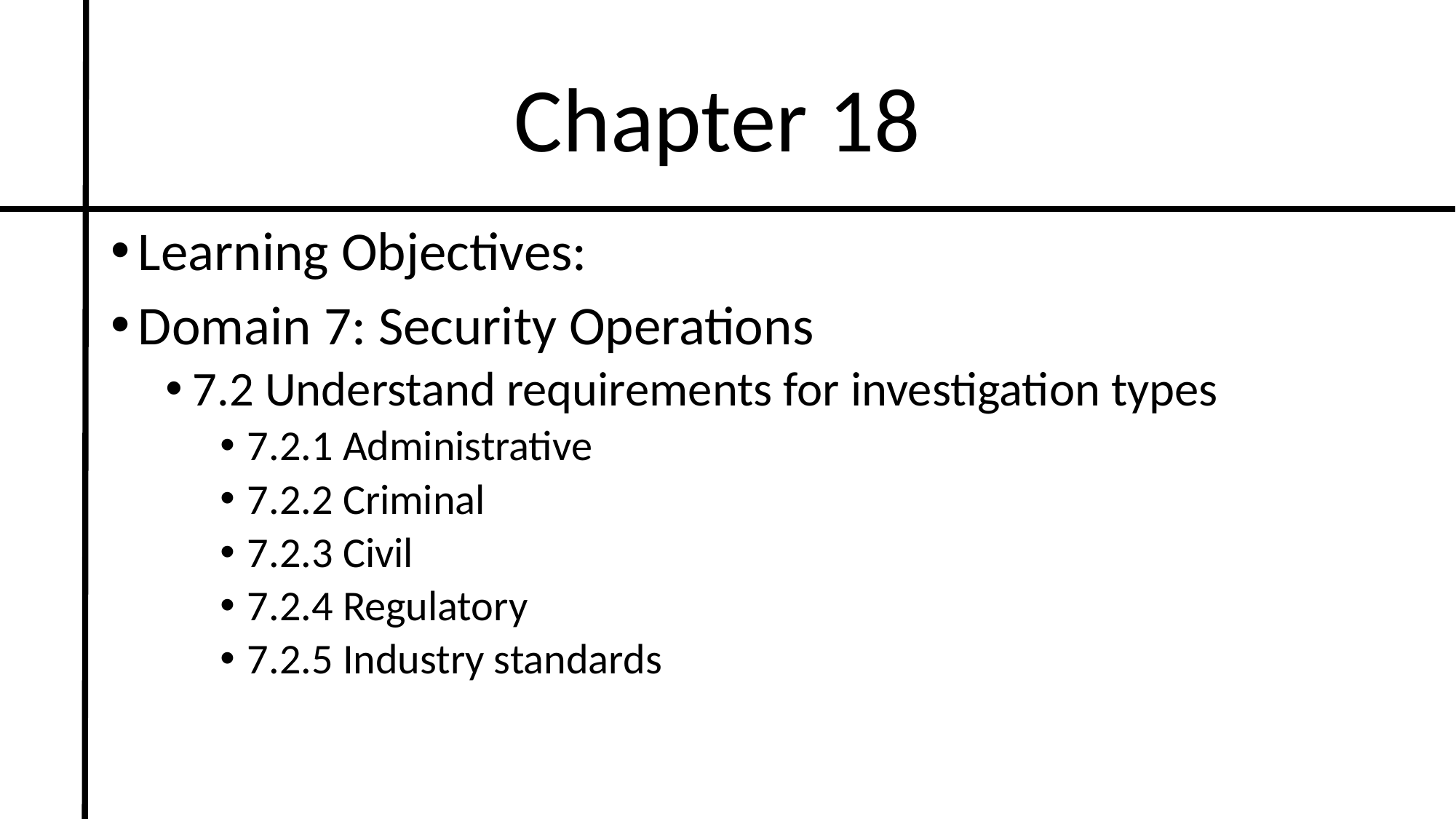

# Chapter 18
Learning Objectives:
Domain 7: Security Operations
7.2 Understand requirements for investigation types
7.2.1 Administrative
7.2.2 Criminal
7.2.3 Civil
7.2.4 Regulatory
7.2.5 Industry standards